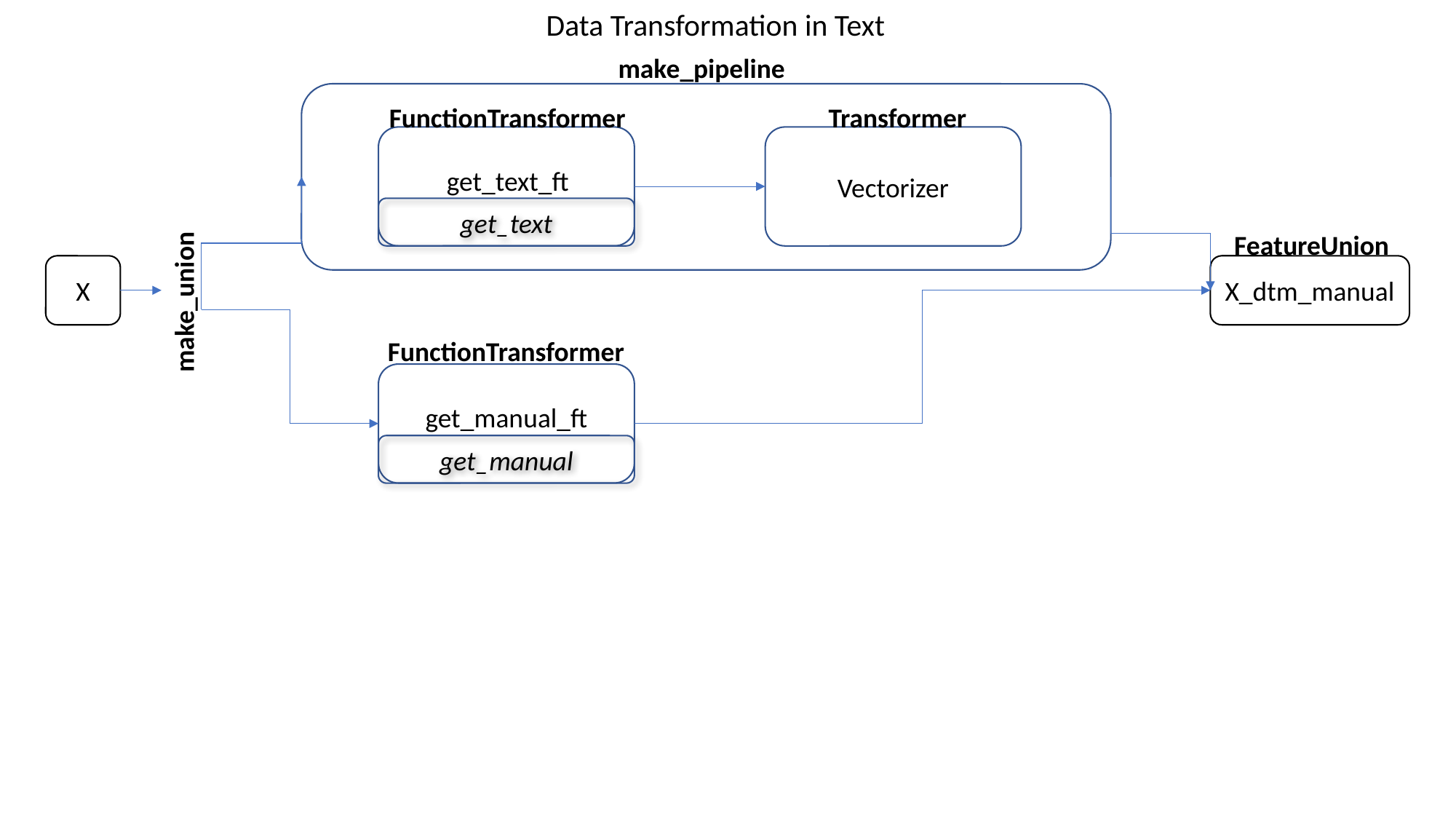

Data Transformation in Text
make_pipeline

FunctionTransformer
Transformer

Vectorizer
get_text_ft
get_text
FeatureUnion
X
X_dtm_manual
make_union
FunctionTransformer

get_manual_ft
get_manual